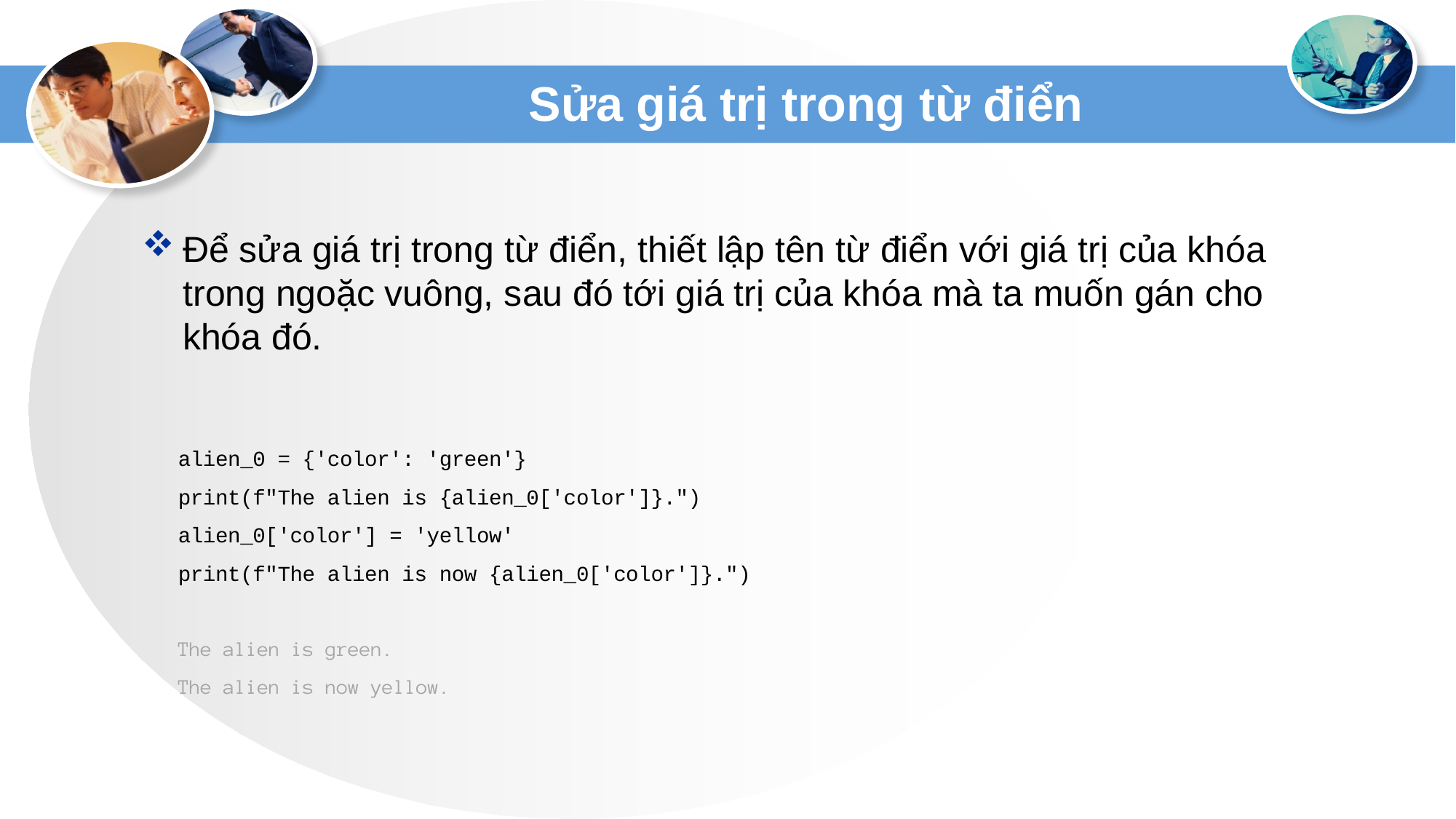

# Sửa giá trị trong từ điển
Để sửa giá trị trong từ điển, thiết lập tên từ điển với giá trị của khóa trong ngoặc vuông, sau đó tới giá trị của khóa mà ta muốn gán cho khóa đó.
alien_0 = {'color': 'green'}
print(f"The alien is {alien_0['color']}.")
alien_0['color'] = 'yellow'
print(f"The alien is now {alien_0['color']}.")
The alien is green.
The alien is now yellow.